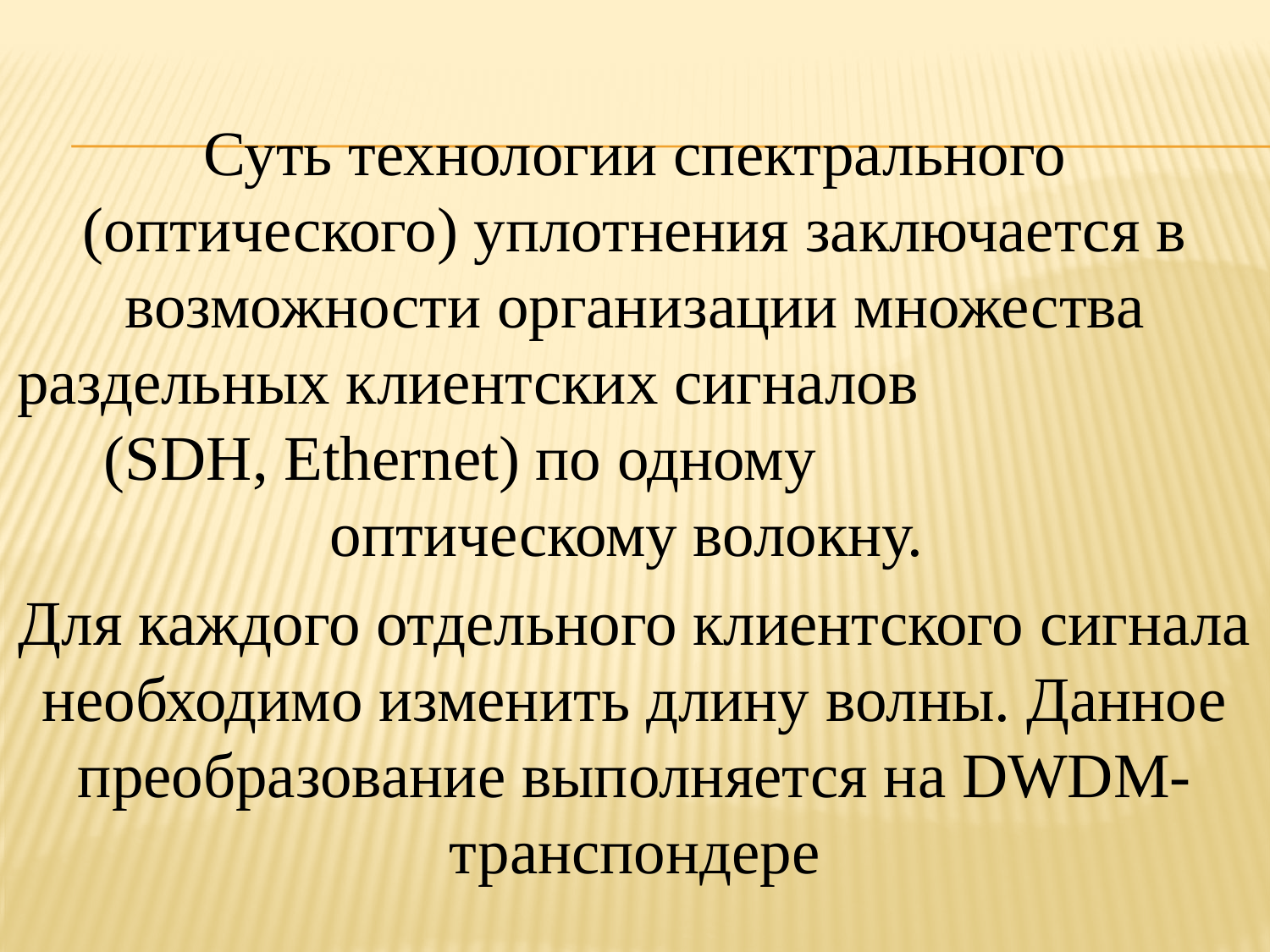

Суть технологии спектрального (оптического) уплотнения заключается в возможности организации множества раздельных клиентских сигналов                           (SDH, Ethernet) по одному                            оптическому волокну.
Для каждого отдельного клиентского сигнала необходимо изменить длину волны. Данное преобразование выполняется на DWDM-транспондере